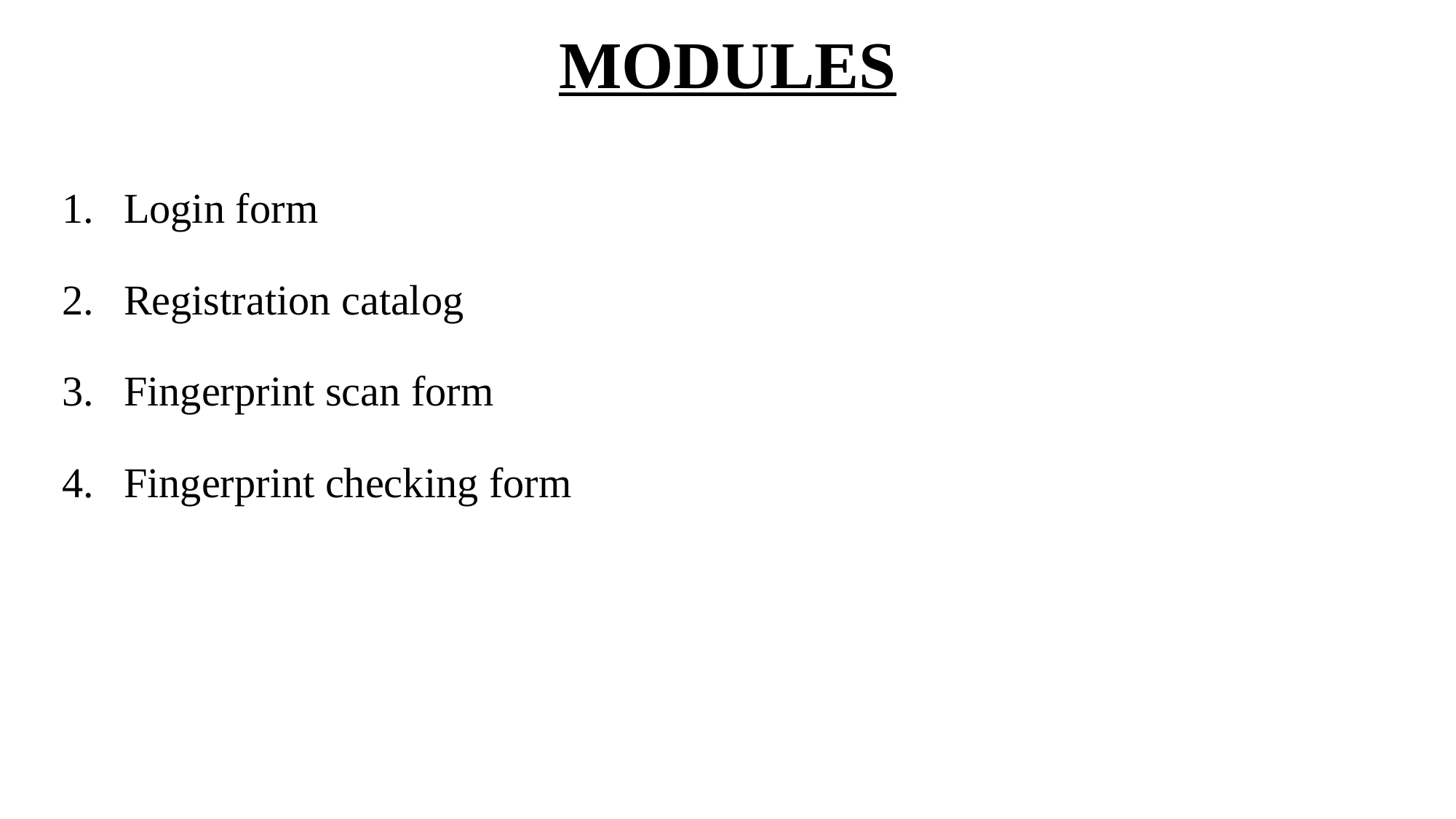

# MODULES
Login form
Registration catalog
Fingerprint scan form
Fingerprint checking form